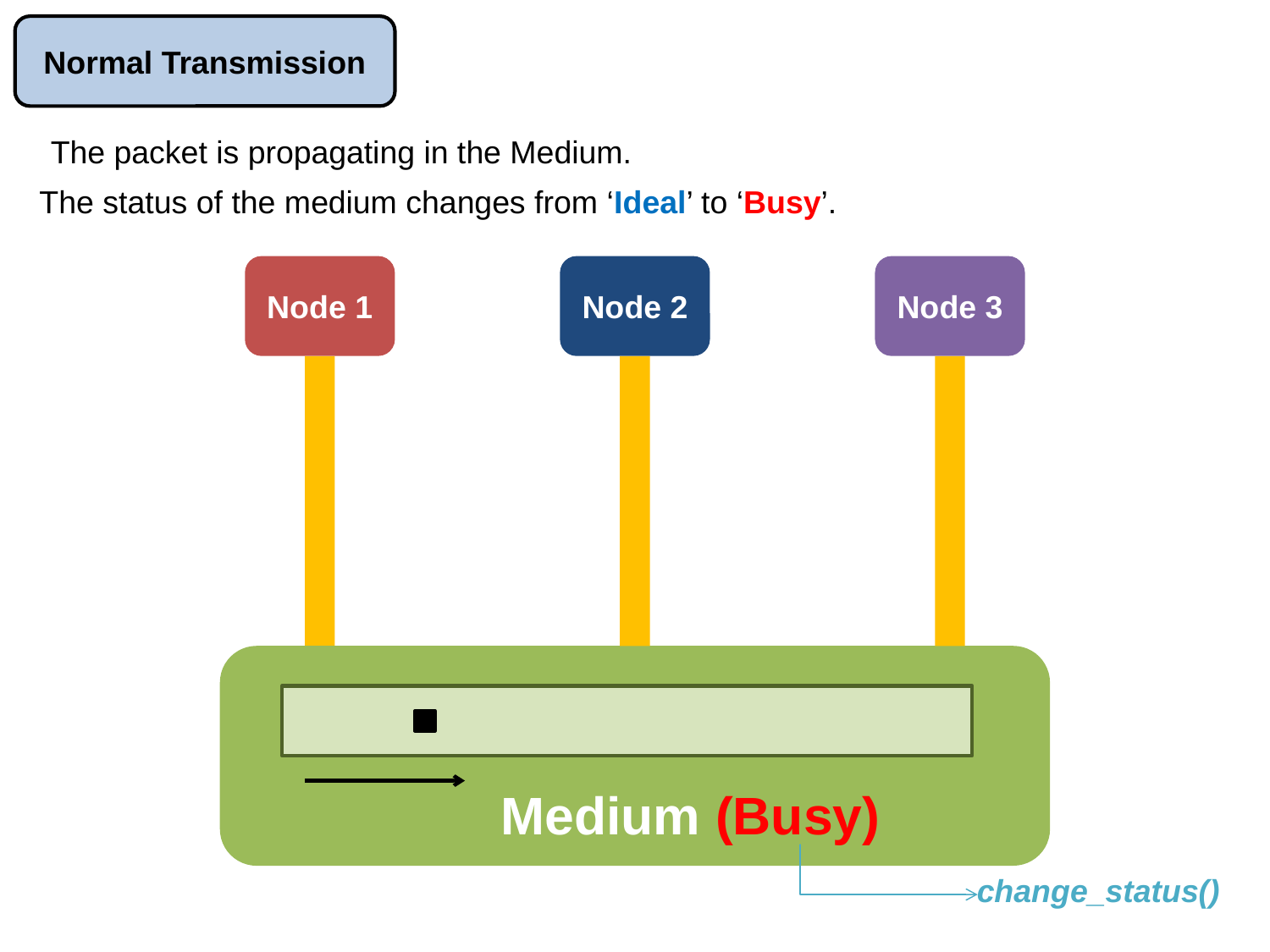

Normal Transmission
The packet is propagating in the Medium.
The status of the medium changes from ‘Ideal’ to ‘Busy’.
Node 1
Node 2
Node 3

Medium (Busy)

change_status()